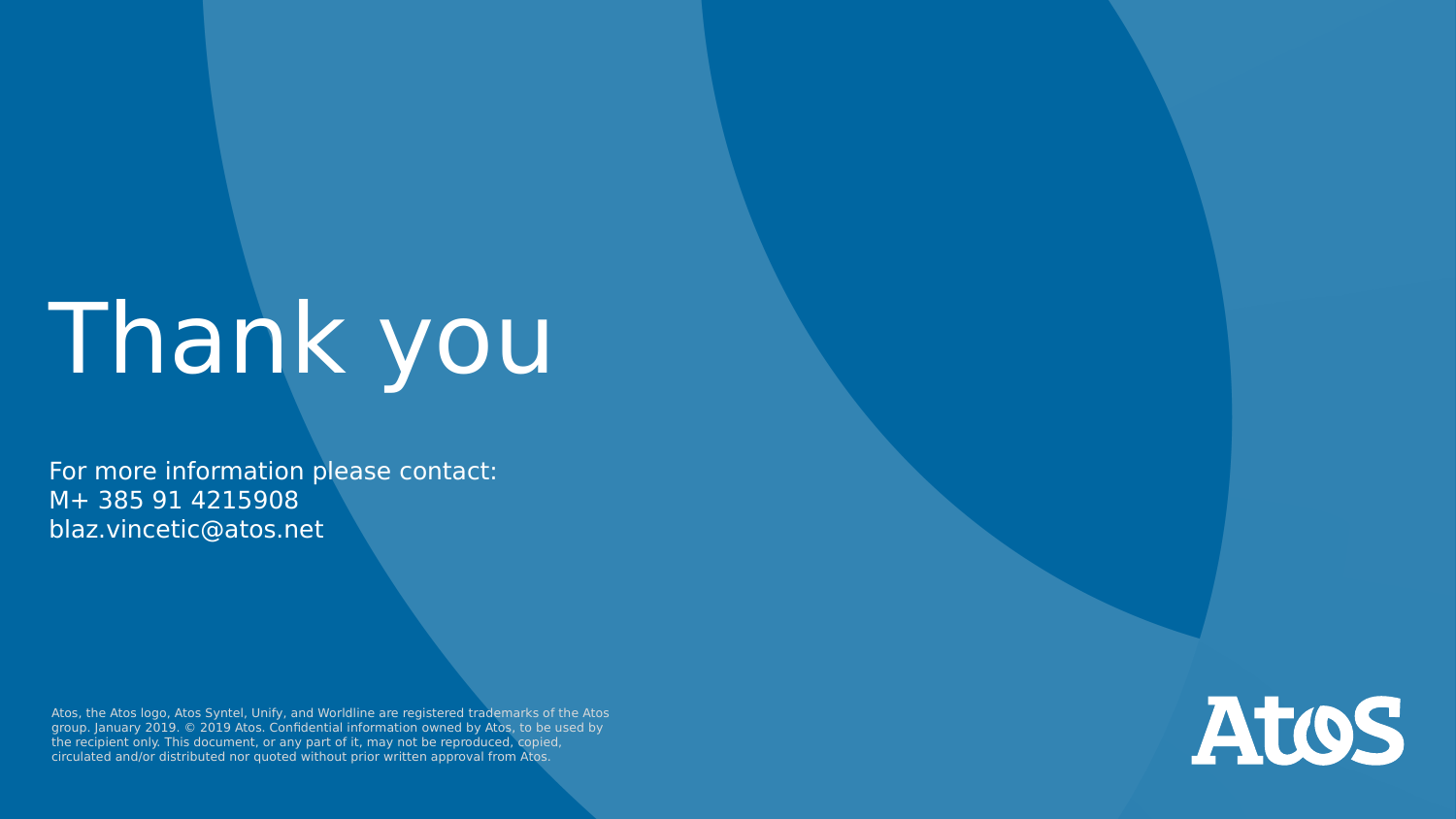

# Thank you For more information please contact: M+ 385 91 4215908 blaz.vincetic@atos.net